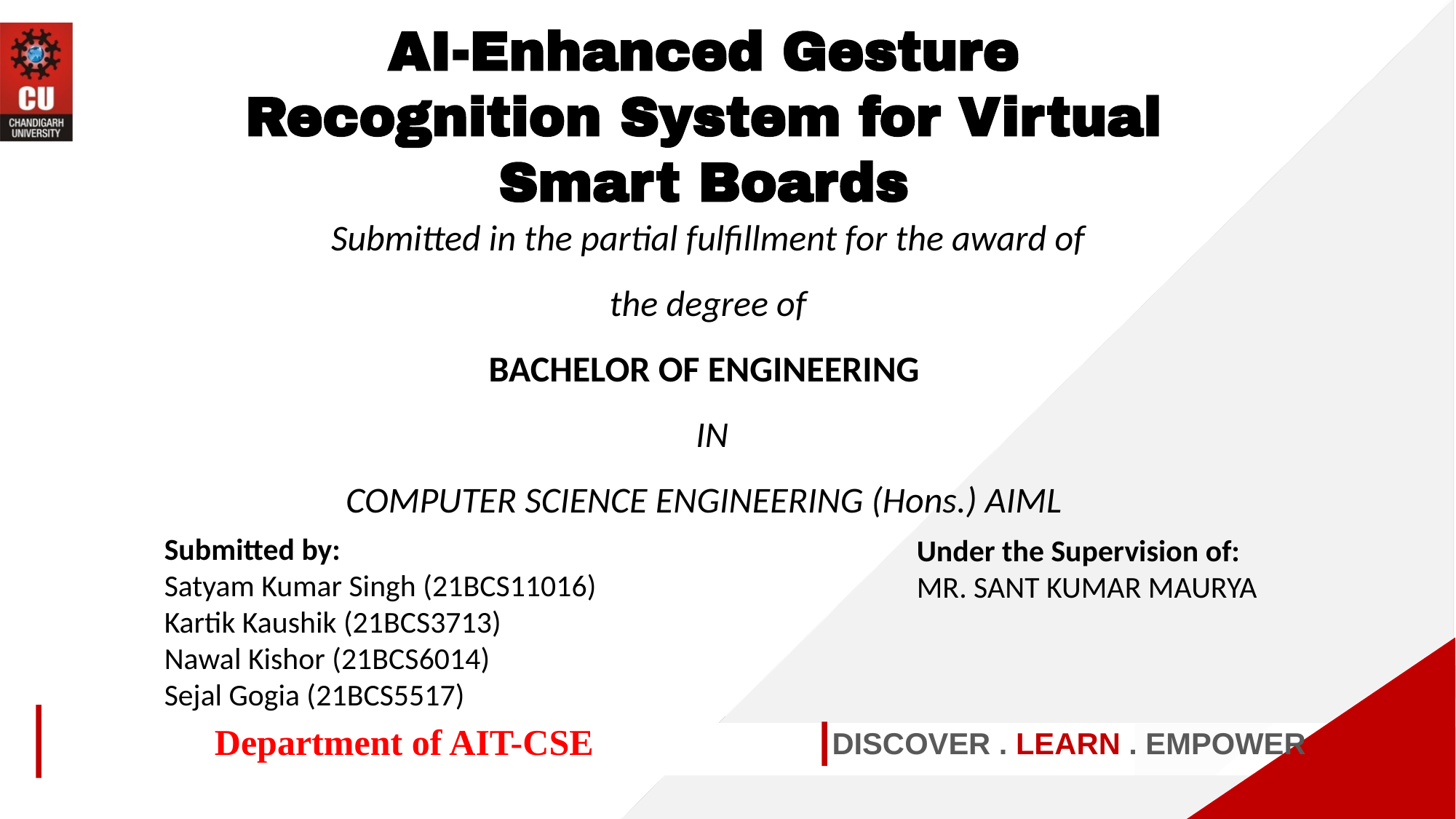

AI-Enhanced Gesture Recognition System for Virtual Smart Boards
Submitted in the partial fulfillment for the award of the degree of
BACHELOR OF ENGINEERING
 IN
COMPUTER SCIENCE ENGINEERING (Hons.) AIML
Submitted by:
Satyam Kumar Singh (21BCS11016)
Kartik Kaushik (21BCS3713)
Nawal Kishor (21BCS6014)
Sejal Gogia (21BCS5517)

Under the Supervision of:
MR. SANT KUMAR MAURYA

Department of AIT-CSE
DISCOVER . LEARN . EMPOWER

1